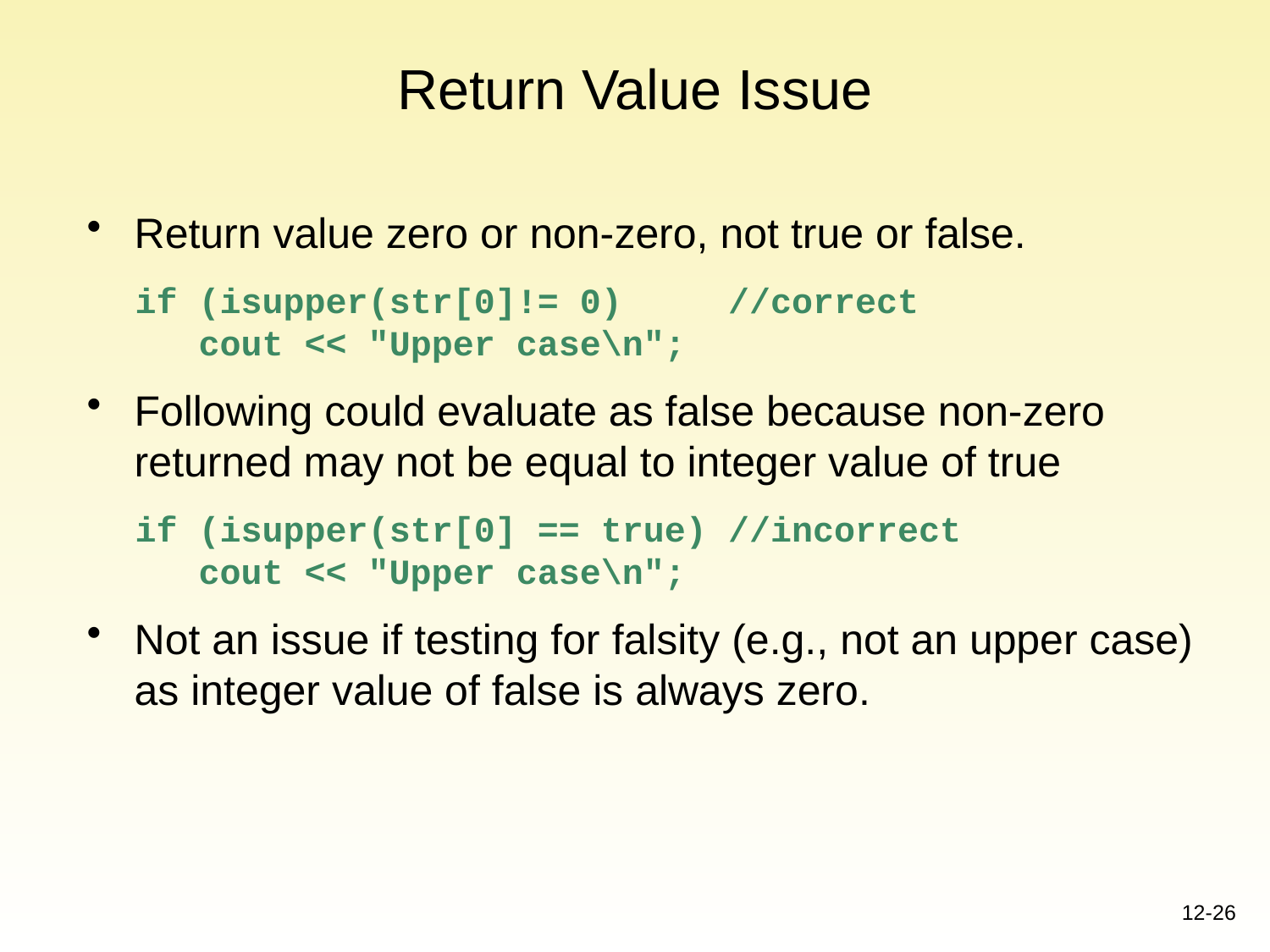

# Return Value Issue
Return value zero or non-zero, not true or false.
if (isupper(str[0]!= 0)     //correct
   cout << "Upper case\n";
Following could evaluate as false because non-zero returned may not be equal to integer value of true
if (isupper(str[0] == true) //incorrect
   cout << "Upper case\n";
Not an issue if testing for falsity (e.g., not an upper case) as integer value of false is always zero.

12-26